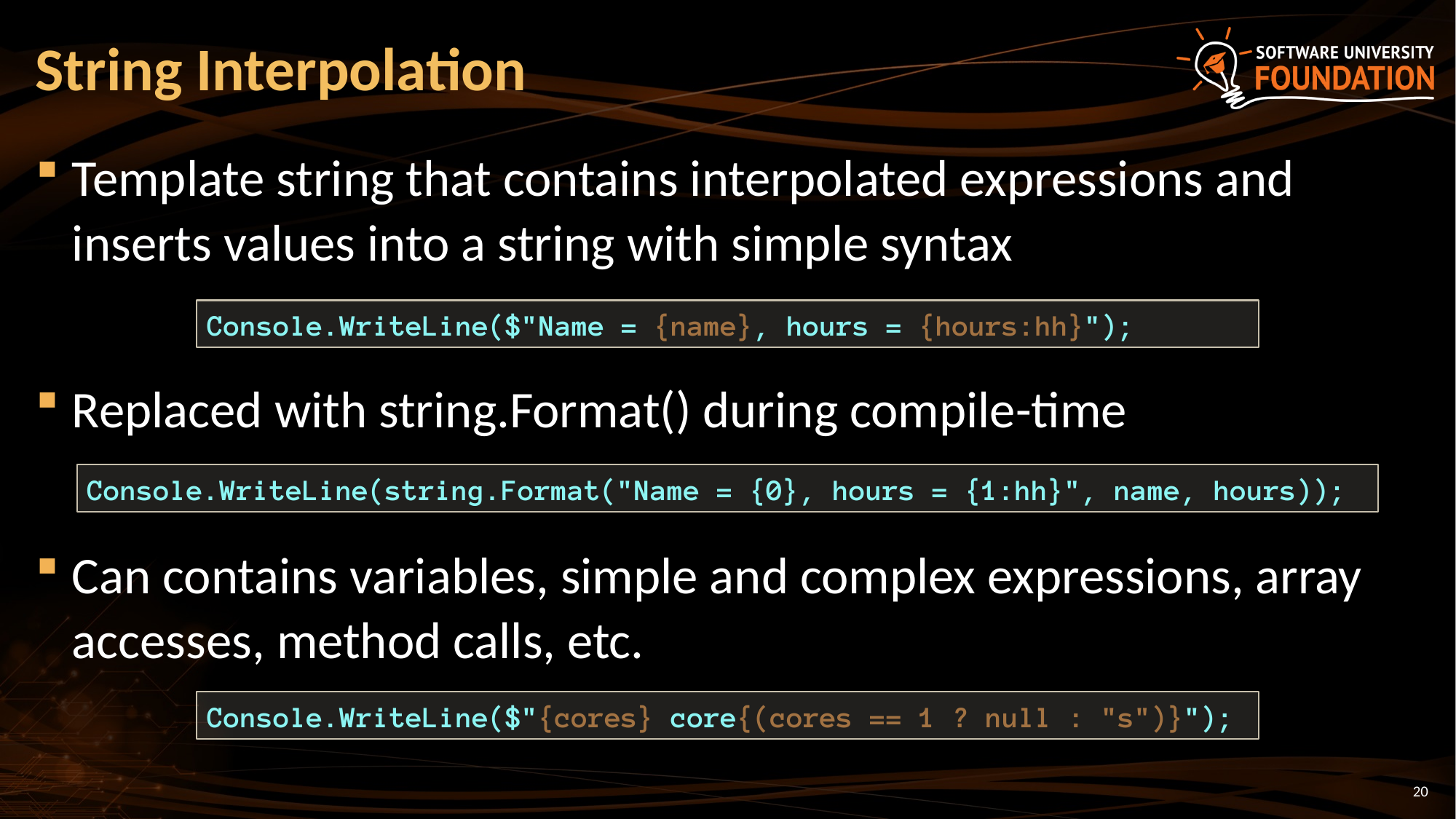

# String Interpolation
Template string that contains interpolated expressions and inserts values into a string with simple syntax

Replaced with string.Format() during compile-time

Can contains variables, simple and complex expressions, array accesses, method calls, etc.
Console.WriteLine($"Name = {name}, hours = {hours:hh}");
Console.WriteLine(string.Format("Name = {0}, hours = {1:hh}", name, hours));
Console.WriteLine($"{cores} core{(cores == 1 ? null : "s")}");
20